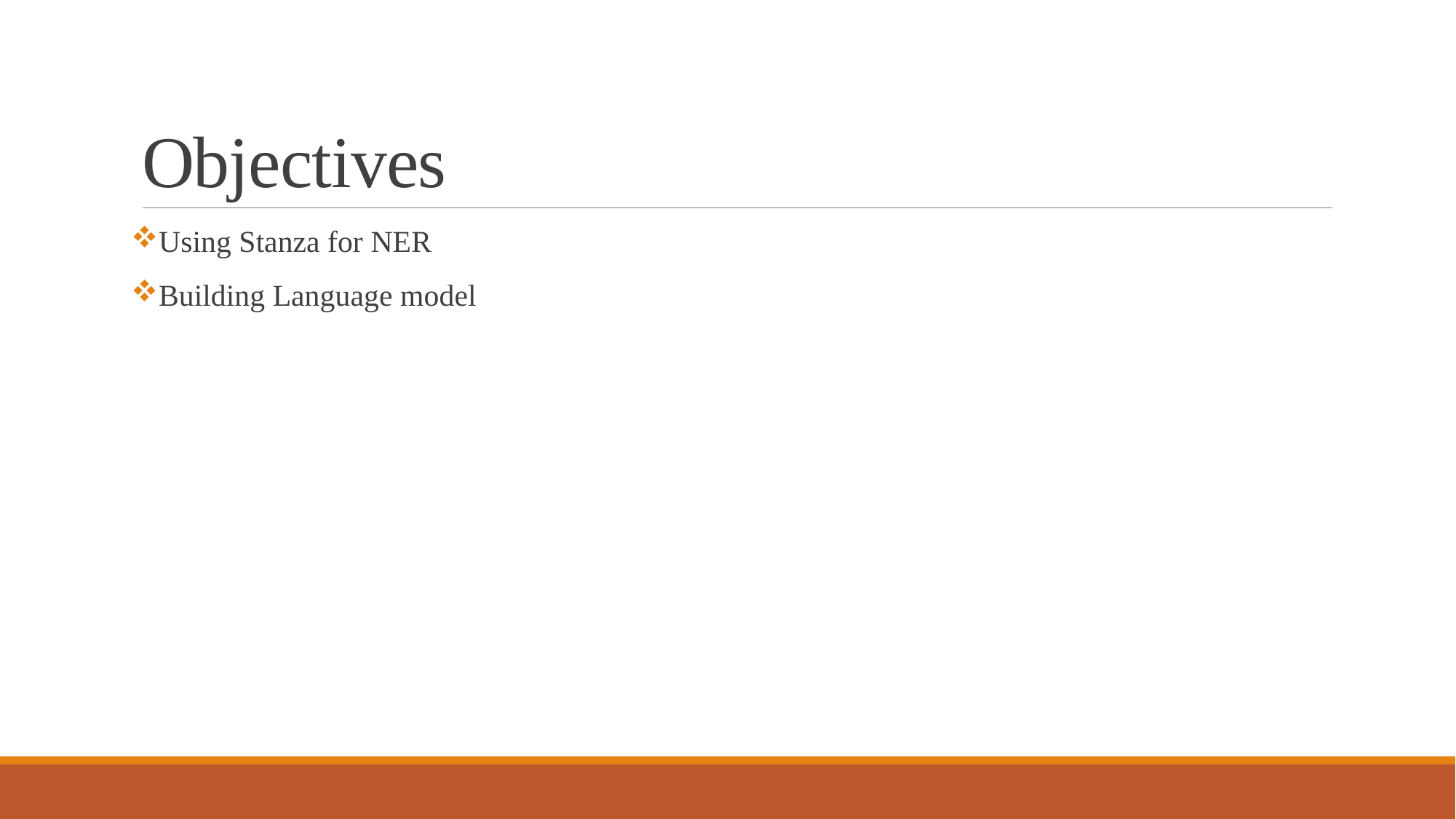

# Objectives
Using Stanza for NER
Building Language model